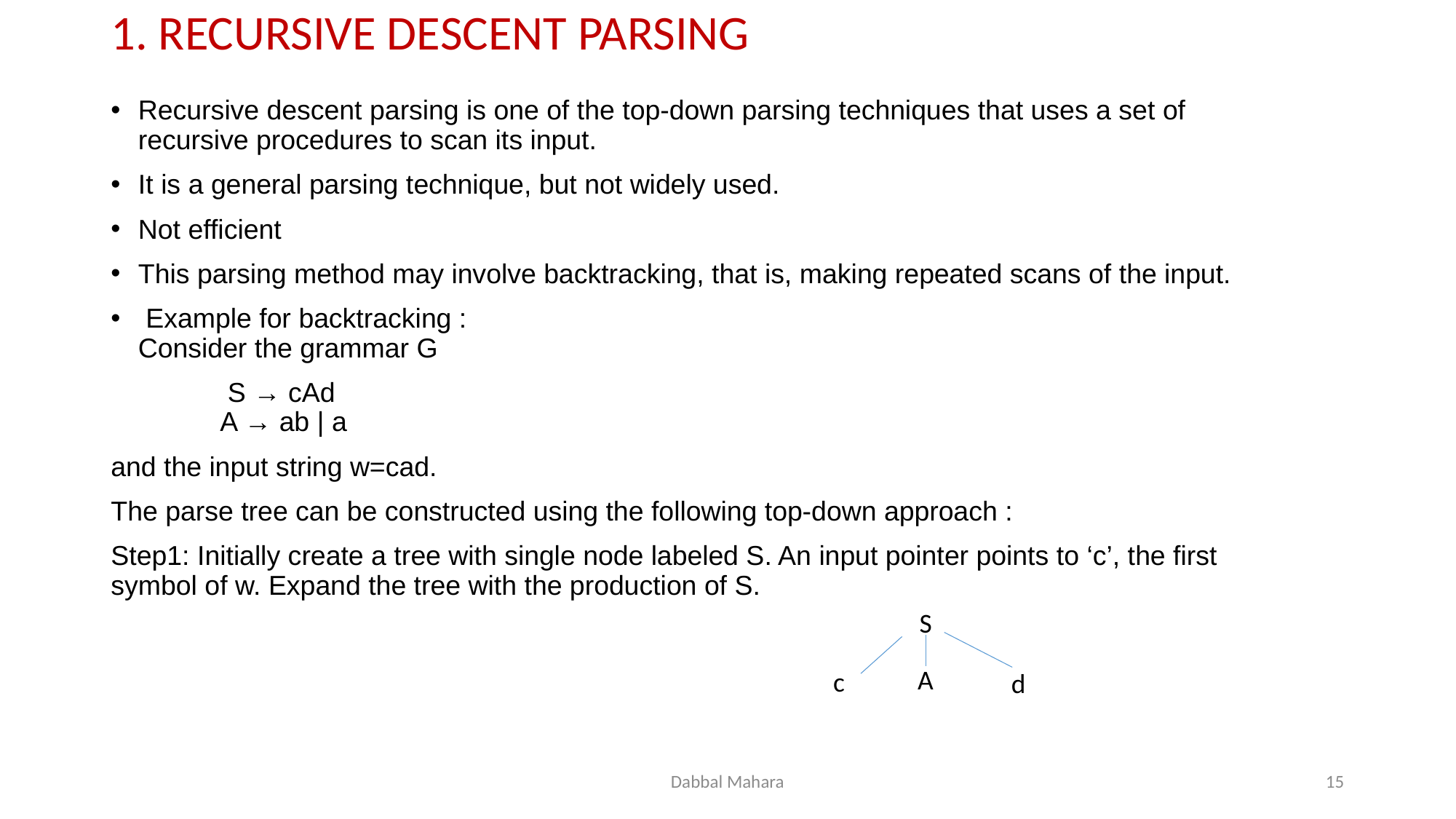

# 1. RECURSIVE DESCENT PARSING
Recursive descent parsing is one of the top-down parsing techniques that uses a set of recursive procedures to scan its input.
It is a general parsing technique, but not widely used.
Not efficient
This parsing method may involve backtracking, that is, making repeated scans of the input.
 Example for backtracking :
Consider the grammar G
	 S → cAd
	A → ab | a
and the input string w=cad.
The parse tree can be constructed using the following top-down approach :
Step1: Initially create a tree with single node labeled S. An input pointer points to ‘c’, the first symbol of w. Expand the tree with the production of S.
S
A
c
d
Dabbal Mahara
15